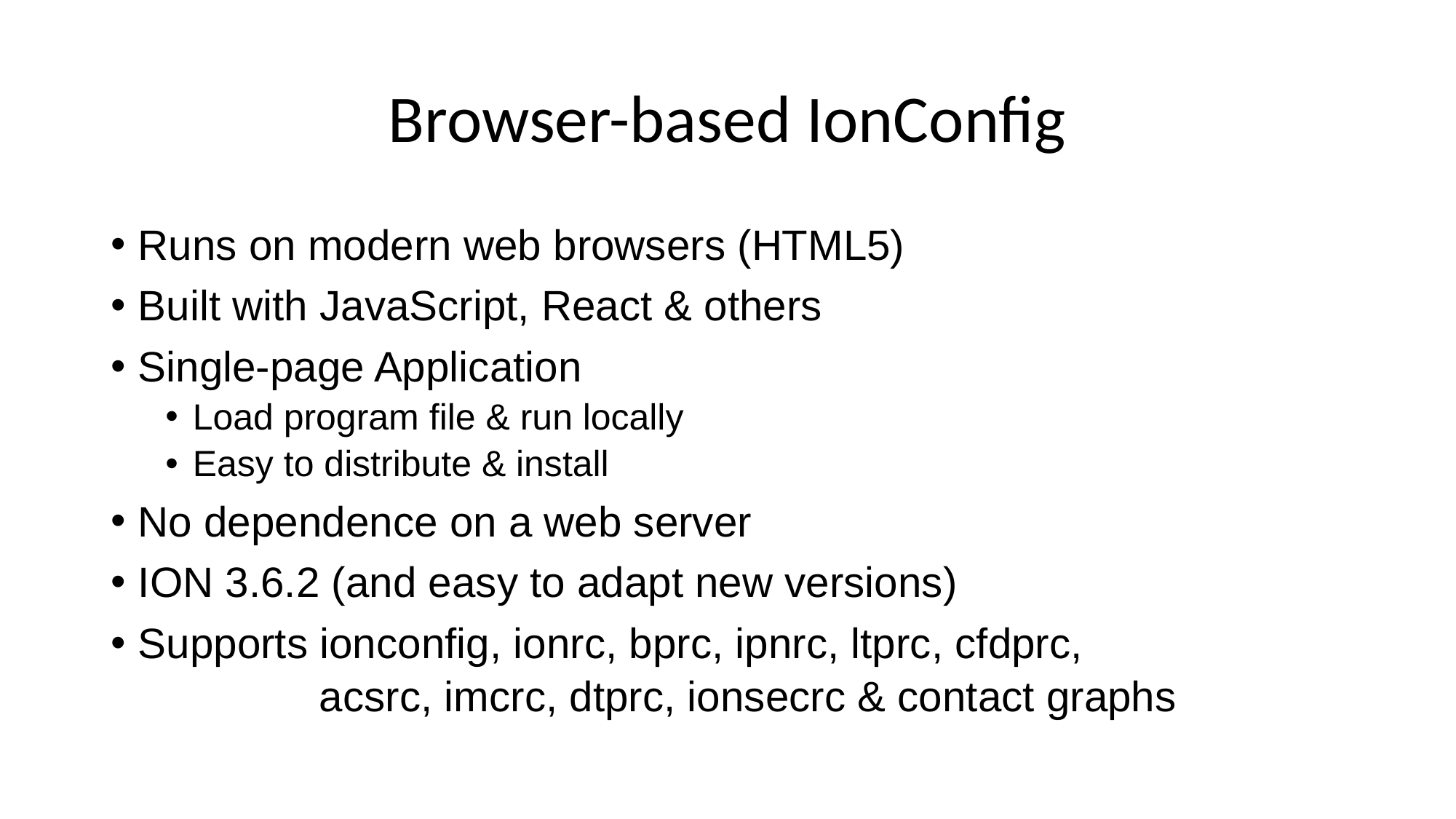

# Browser-based IonConfig
Runs on modern web browsers (HTML5)
Built with JavaScript, React & others
Single-page Application
Load program file & run locally
Easy to distribute & install
No dependence on a web server
ION 3.6.2 (and easy to adapt new versions)
Supports ionconfig, ionrc, bprc, ipnrc, ltprc, cfdprc,
             acsrc, imcrc, dtprc, ionsecrc & contact graphs